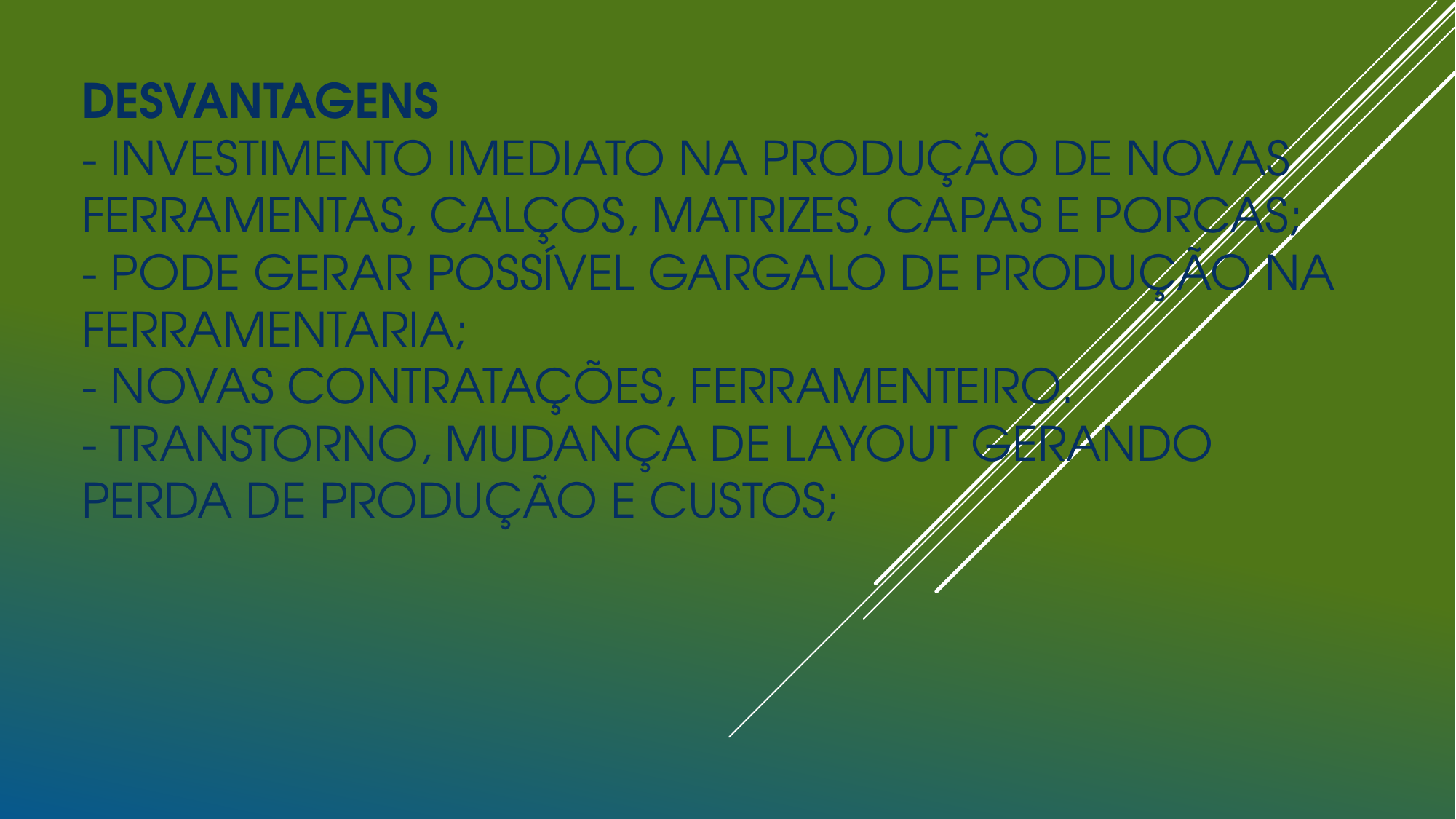

# desvantagens - investimento imediato na produção de novas ferramentas, calços, matrizes, capas e porcas; - pode gerar possível gargalo de produção na ferramentaria; - novas Contratações, ferramenteiro. - Transtorno, mudança de layout gerando perda de produção e custos;